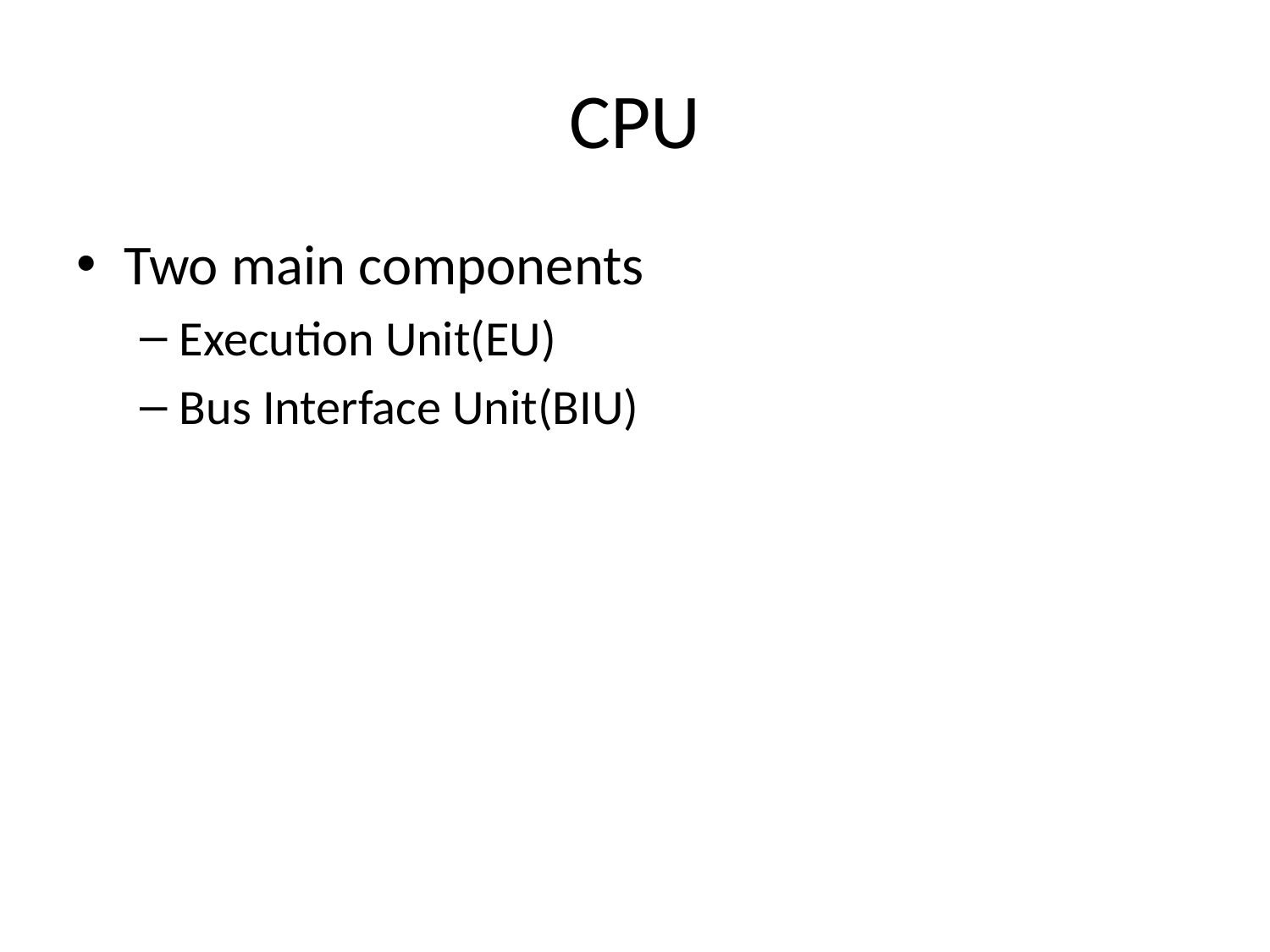

# CPU
Two main components
Execution Unit(EU)
Bus Interface Unit(BIU)